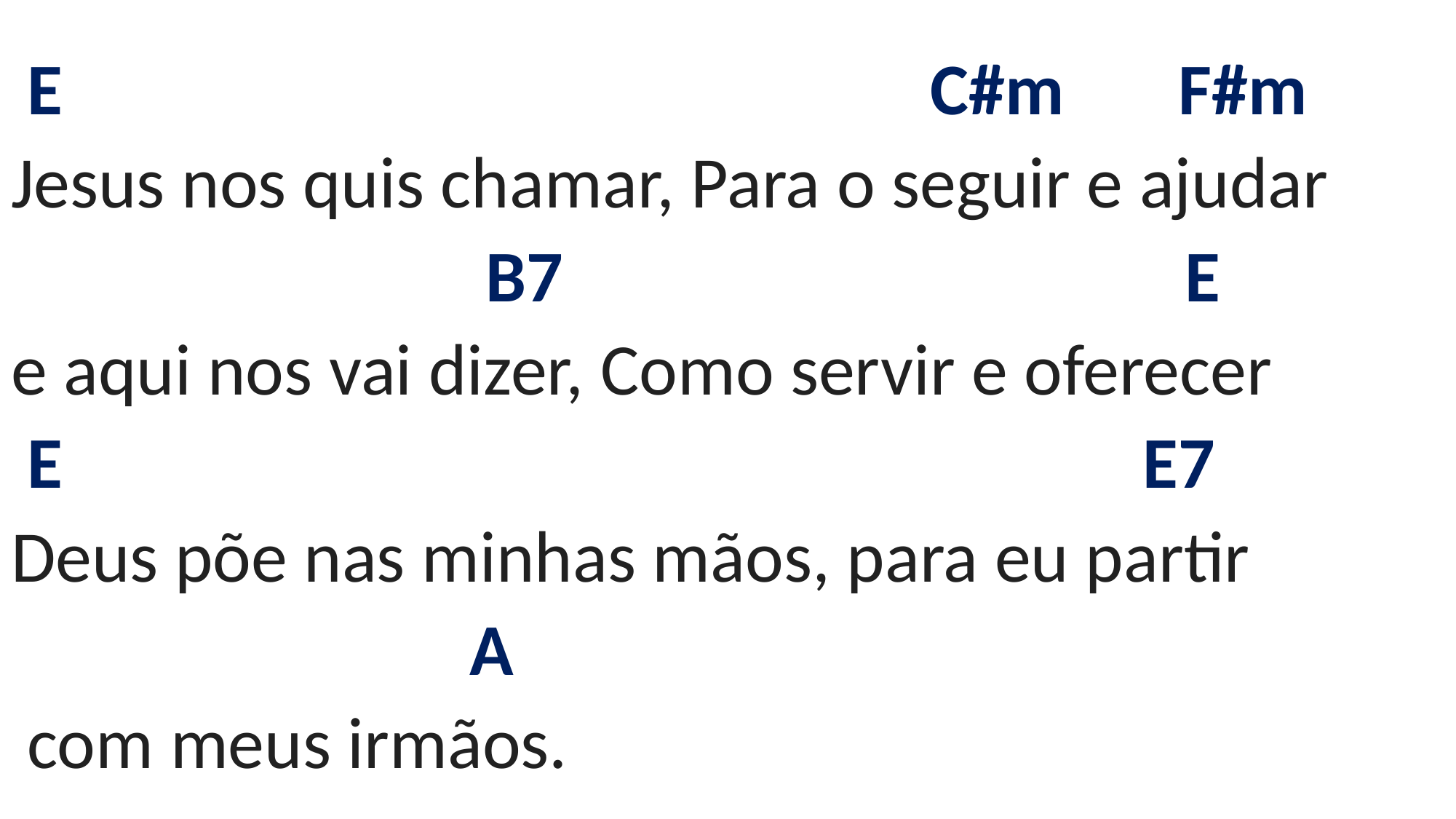

# E                                                     C#m       F#m Jesus nos quis chamar, Para o seguir e ajudar B7                                      E e aqui nos vai dizer, Como servir e oferecer E                                                                  E7 Deus põe nas minhas mãos, para eu partir A com meus irmãos.